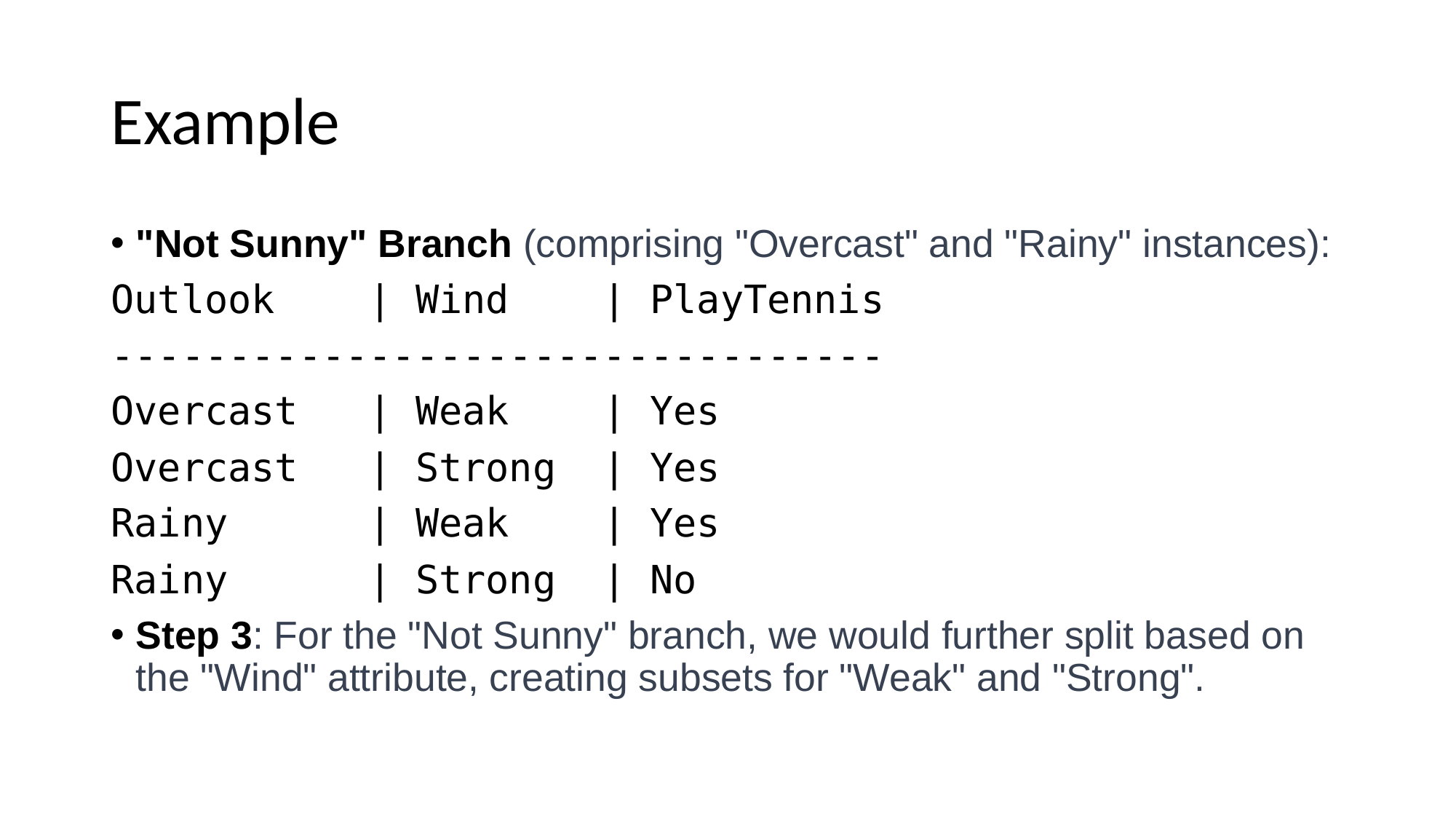

# Example
"Not Sunny" Branch (comprising "Overcast" and "Rainy" instances):
Outlook    | Wind    | PlayTennis
---------------------------------
Overcast   | Weak    | Yes
Overcast   | Strong  | Yes
Rainy      | Weak    | Yes
Rainy      | Strong  | No
Step 3: For the "Not Sunny" branch, we would further split based on the "Wind" attribute, creating subsets for "Weak" and "Strong".